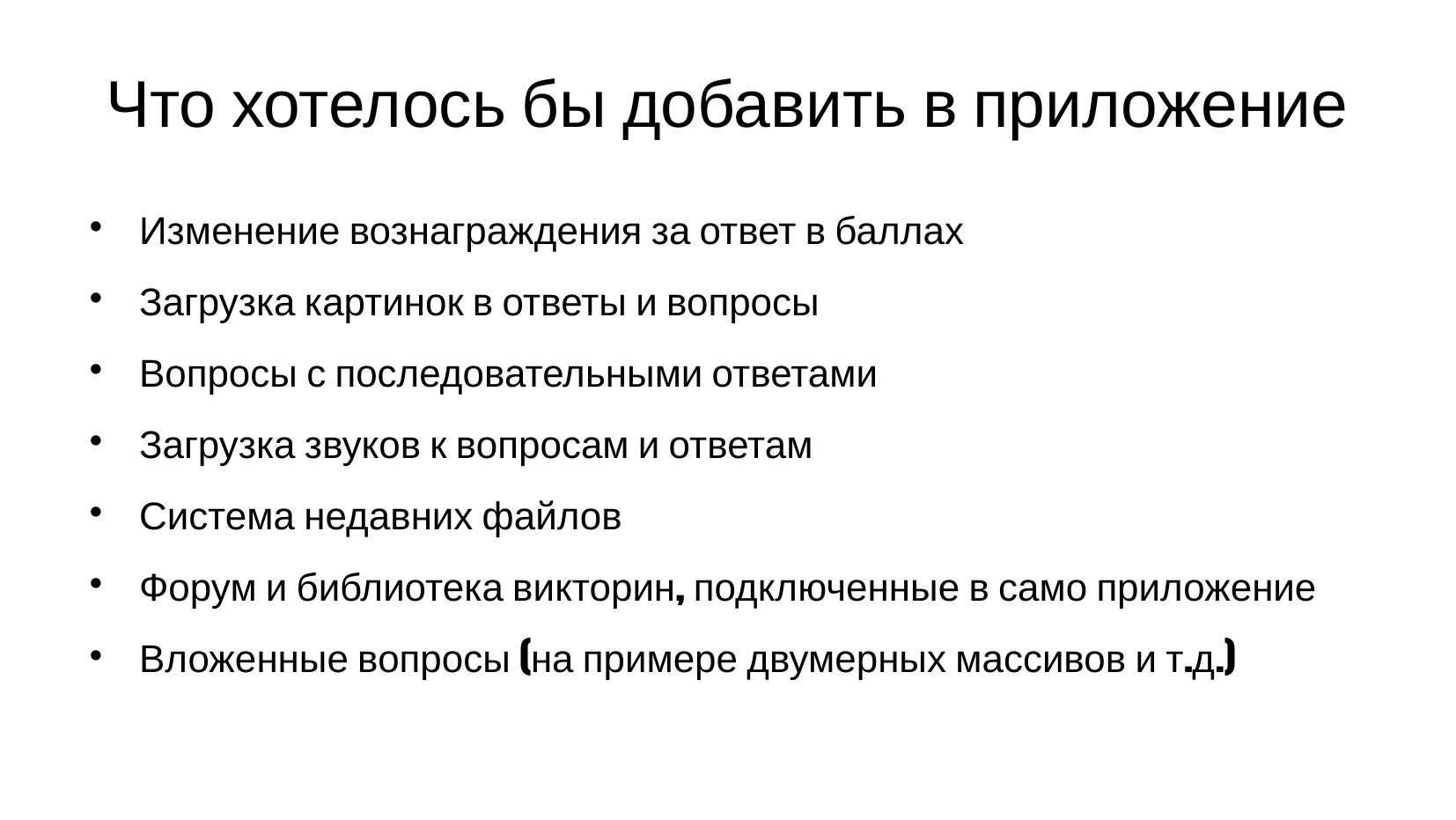

# Что хотелось бы добавить в приложение
Изменение вознаграждения за ответ в баллах
Загрузка картинок в ответы и вопросы
Вопросы с последовательными ответами
Загрузка звуков к вопросам и ответам
Система недавних файлов
Форум и библиотека викторин, подключенные в само приложение
Вложенные вопросы (на примере двумерных массивов и т.д.)